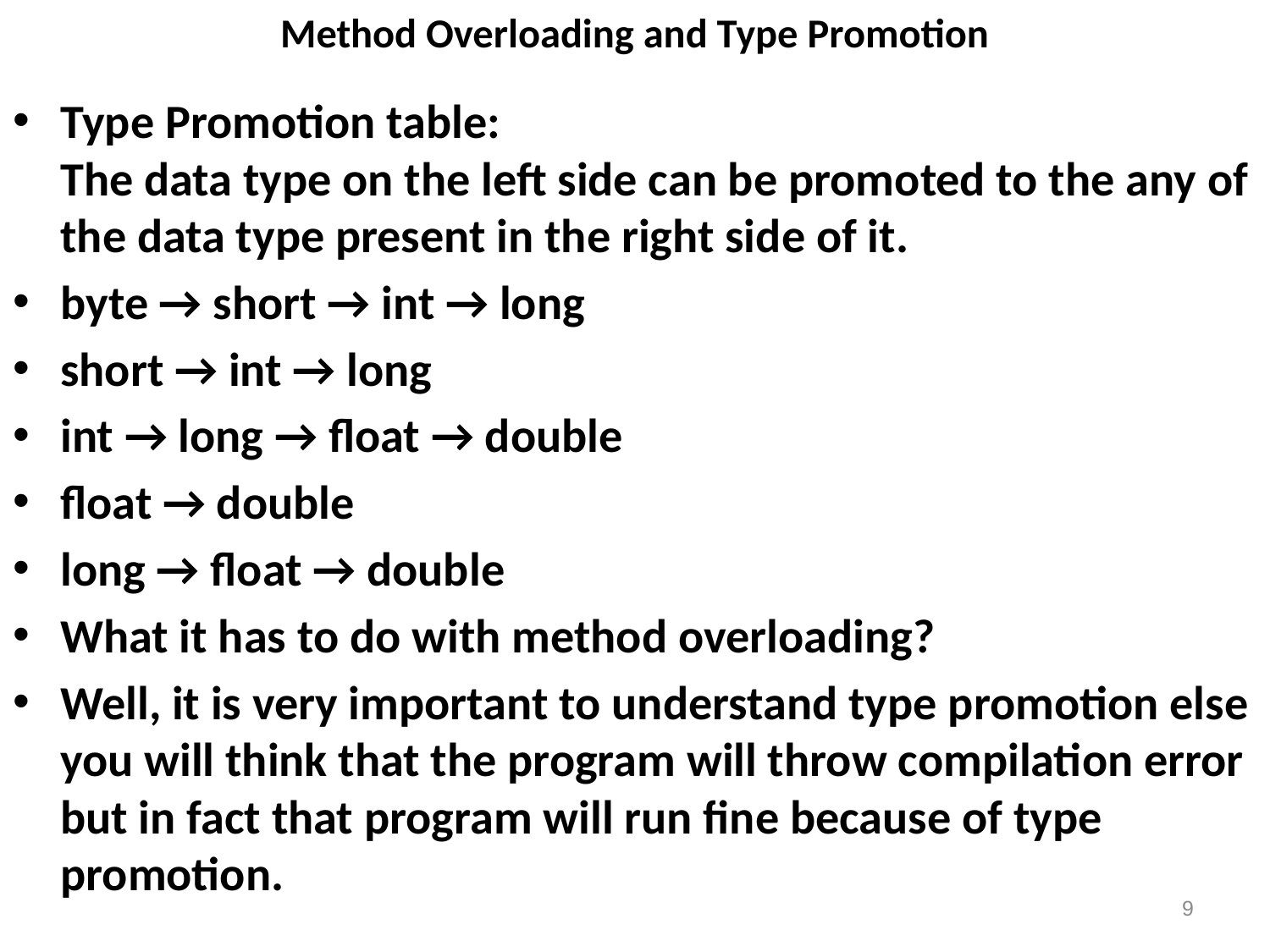

# Method Overloading and Type Promotion
Type Promotion table: 
The data type on the left side can be promoted to the any of the data type present in the right side of it.
byte → short → int → long
short → int → long
int → long → float → double
float → double
long → float → double
What it has to do with method overloading?
Well, it is very important to understand type promotion else you will think that the program will throw compilation error but in fact that program will run fine because of type promotion.
9